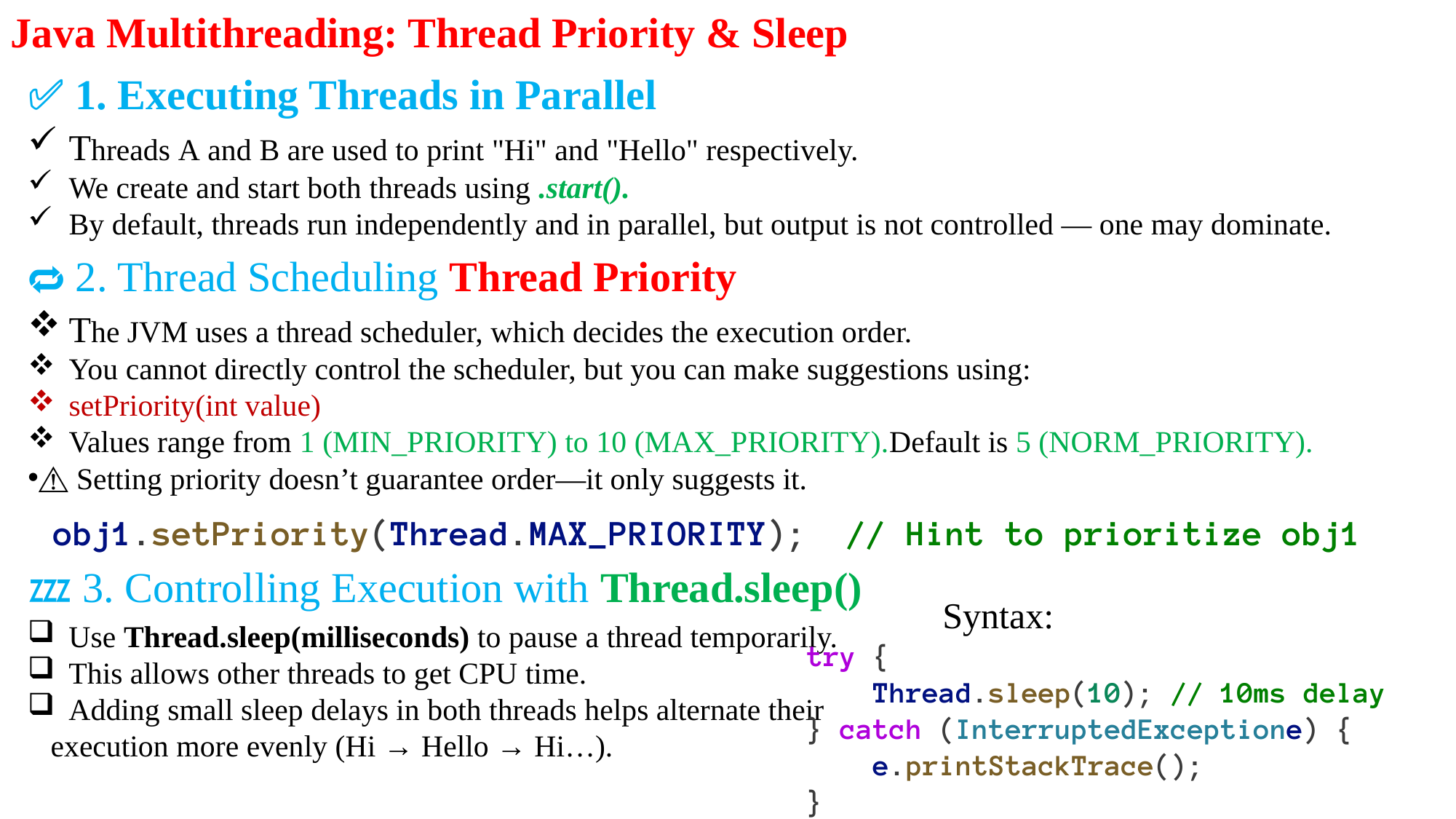

Java Multithreading: Thread Priority & Sleep
✅ 1. Executing Threads in Parallel
Threads A and B are used to print "Hi" and "Hello" respectively.
We create and start both threads using .start().
By default, threads run independently and in parallel, but output is not controlled — one may dominate.
🔁 2. Thread Scheduling Thread Priority
The JVM uses a thread scheduler, which decides the execution order.
You cannot directly control the scheduler, but you can make suggestions using:
setPriority(int value)
Values range from 1 (MIN_PRIORITY) to 10 (MAX_PRIORITY).Default is 5 (NORM_PRIORITY).
⚠️ Setting priority doesn’t guarantee order—it only suggests it.
obj1.setPriority(Thread.MAX_PRIORITY);  // Hint to prioritize obj1
💤 3. Controlling Execution with Thread.sleep()
Use Thread.sleep(milliseconds) to pause a thread temporarily.
This allows other threads to get CPU time.
Adding small sleep delays in both threads helps alternate their
   execution more evenly (Hi → Hello → Hi…).

Syntax:
try {
    Thread.sleep(10); // 10ms delay
} catch (InterruptedExceptione) {
    e.printStackTrace();
}